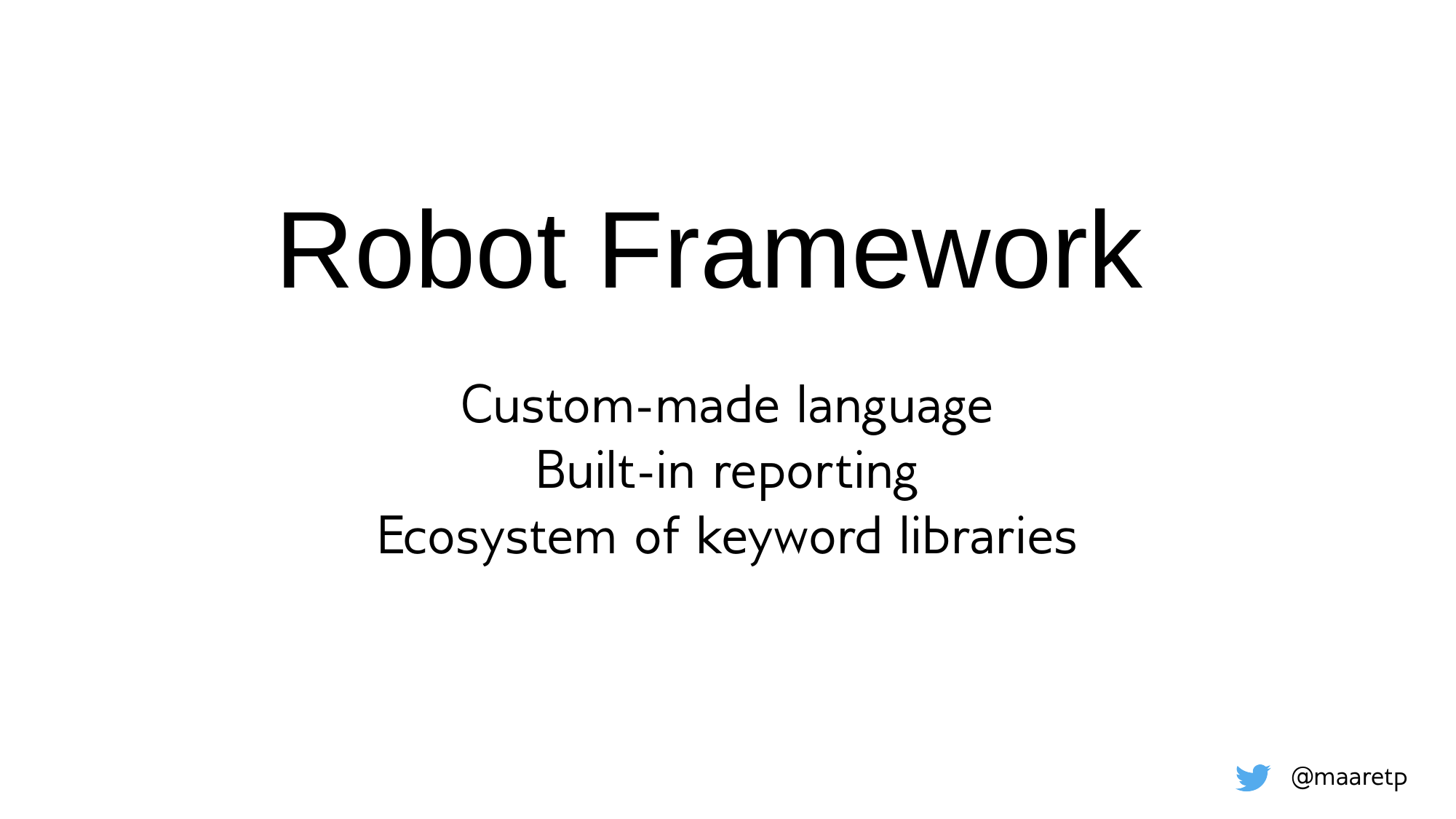

Robot Framework

Custom-made language
Built-in reporting
Ecosystem of keyword libraries